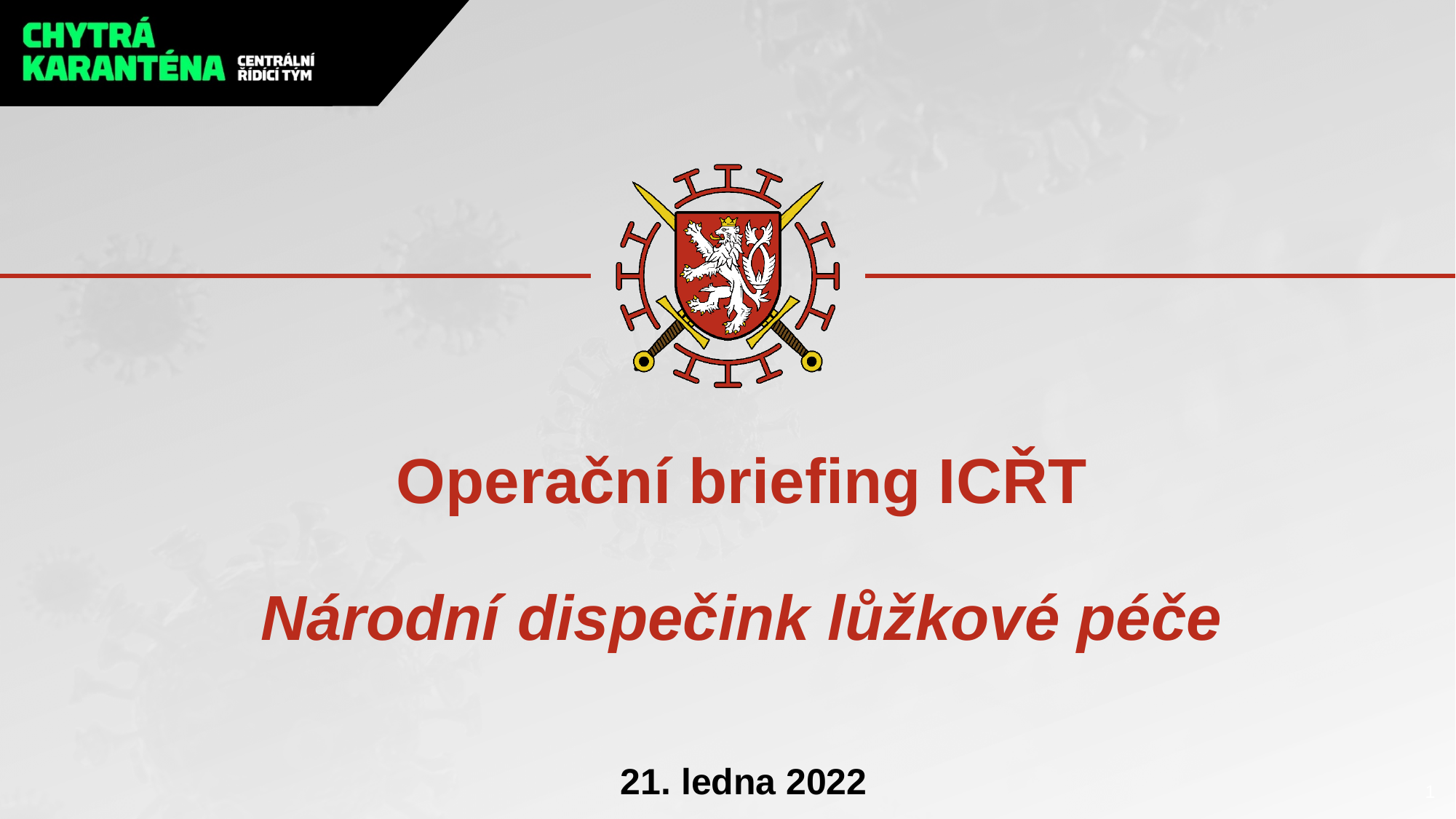

# Operační briefing ICŘT Národní dispečink lůžkové péče
21. ledna 2022
1